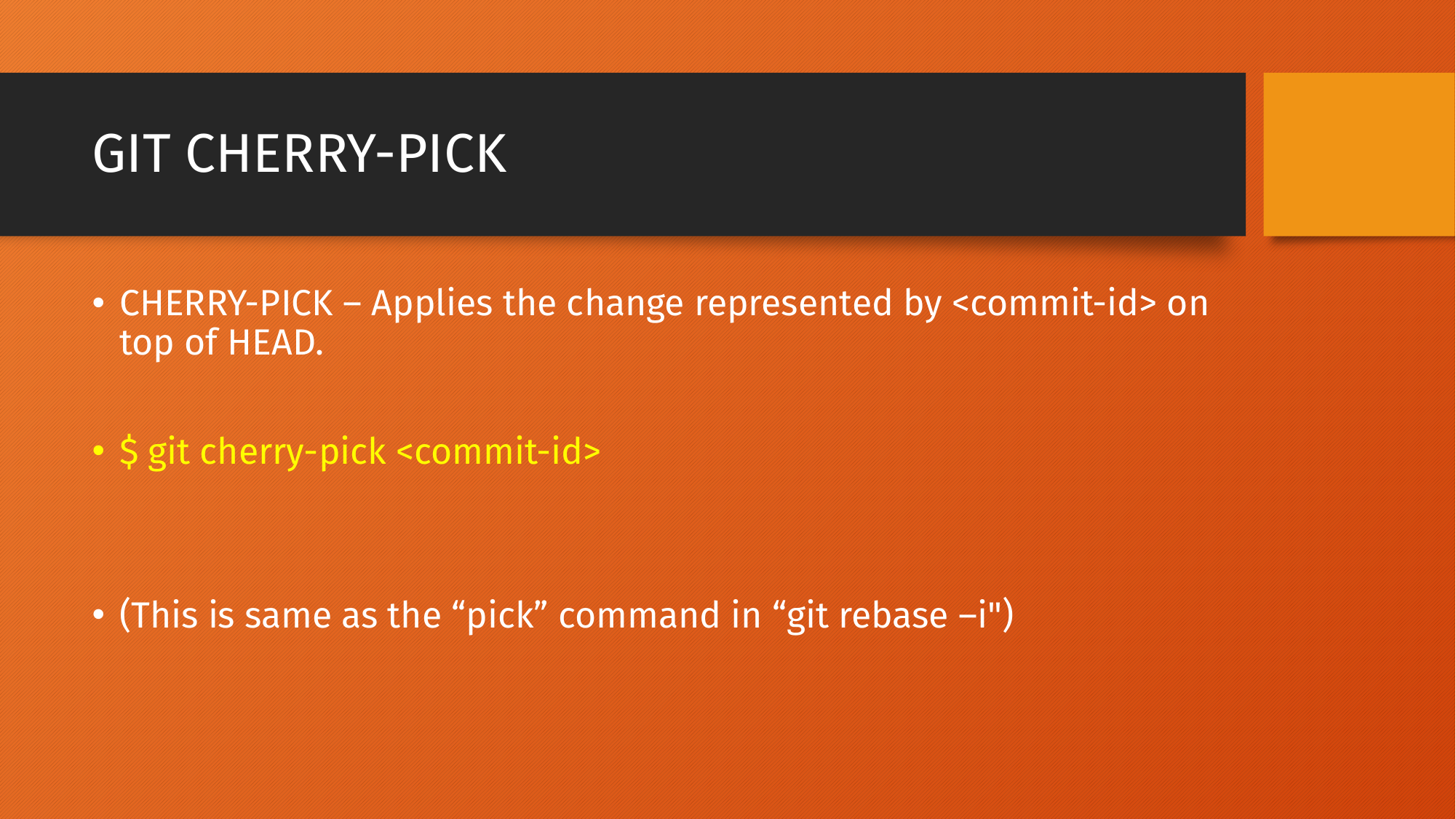

# GIT CHERRY-PICK
CHERRY-PICK – Applies the change represented by <commit-id> on top of HEAD.

$ git cherry-pick <commit-id>

(This is same as the “pick” command in “git rebase –i")